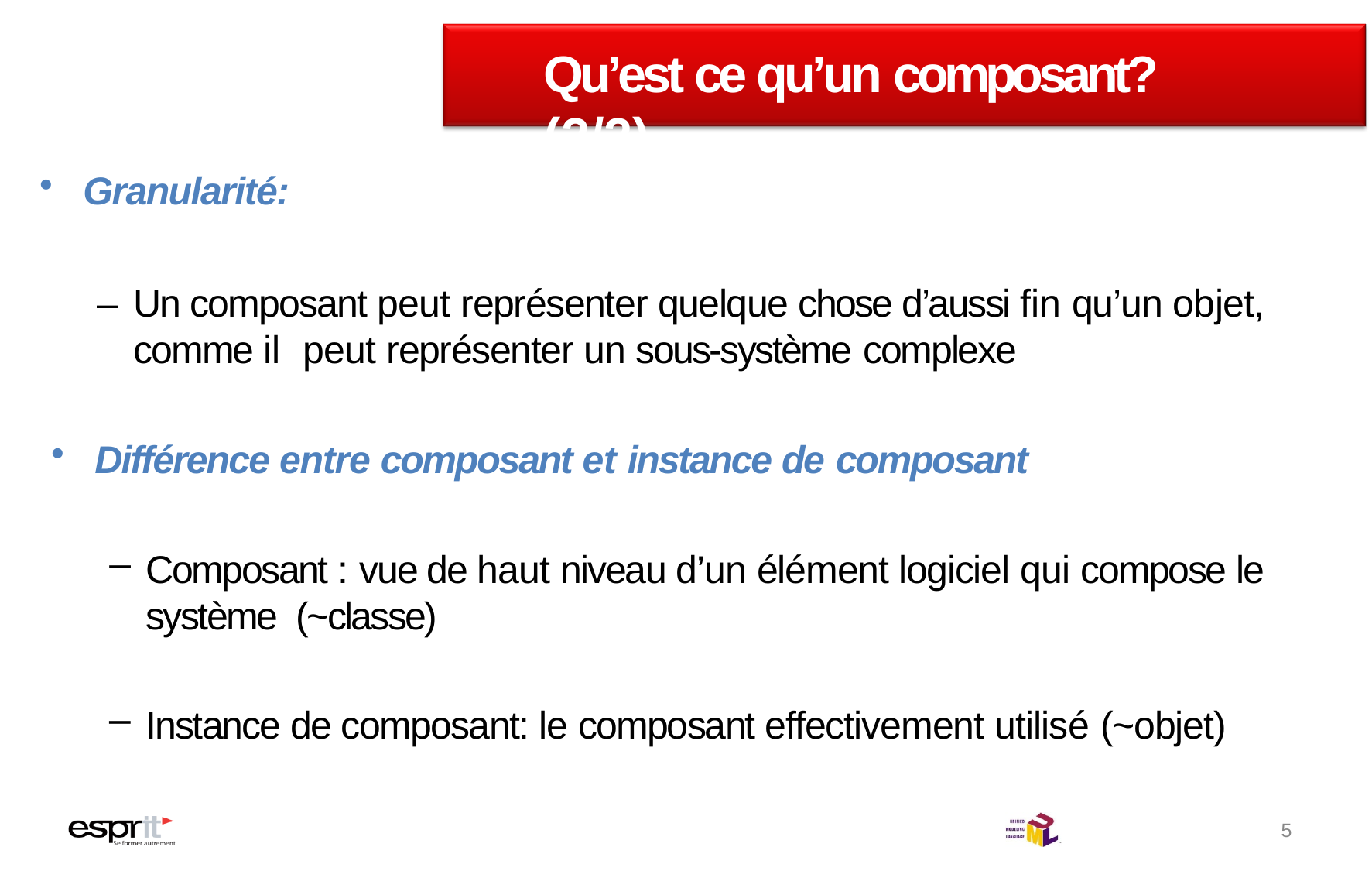

# Qu’est ce qu’un composant? (2/2)
Granularité:

–	Un composant peut représenter quelque chose d’aussi fin qu’un objet, comme il  peut représenter un sous-système complexe

Différence entre composant et instance de composant

Composant : vue de haut niveau d’un élément logiciel qui compose le système  (~classe)

Instance de composant: le composant effectivement utilisé (~objet)
5